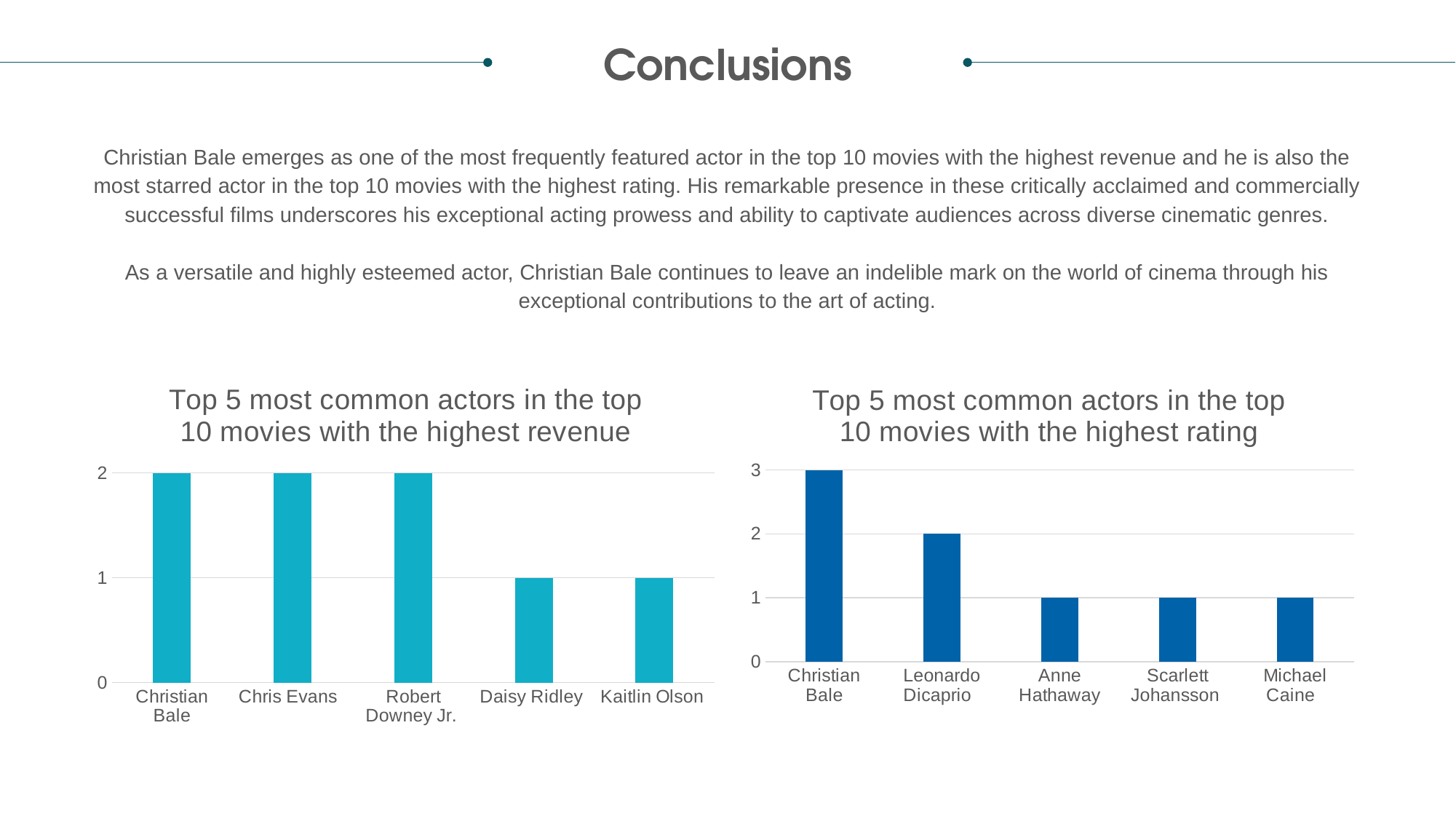

Conclusions
Christian Bale emerges as one of the most frequently featured actor in the top 10 movies with the highest revenue and he is also the most starred actor in the top 10 movies with the highest rating. His remarkable presence in these critically acclaimed and commercially successful films underscores his exceptional acting prowess and ability to captivate audiences across diverse cinematic genres.

As a versatile and highly esteemed actor, Christian Bale continues to leave an indelible mark on the world of cinema through his exceptional contributions to the art of acting.

### Chart: Top 5 most common actors in the top 10 movies with the highest revenue

| Category | Serie 1 |
|---|---|
| Christian Bale | 2.0 |
| Chris Evans   | 2.0 |
| Robert Downey Jr.  | 2.0 |
| Daisy Ridley  | 1.0 |
| Kaitlin Olson  | 1.0 |

### Chart: Top 5 most common actors in the top 10 movies with the highest rating

| Category | Serie 1 |
|---|---|
| Christian Bale | 3.0 |
| Leonardo Dicaprio   | 2.0 |
| Anne Hathaway | 1.0 |
| Scarlett Johansson  | 1.0 |
| Michael Caine   | 1.0 |